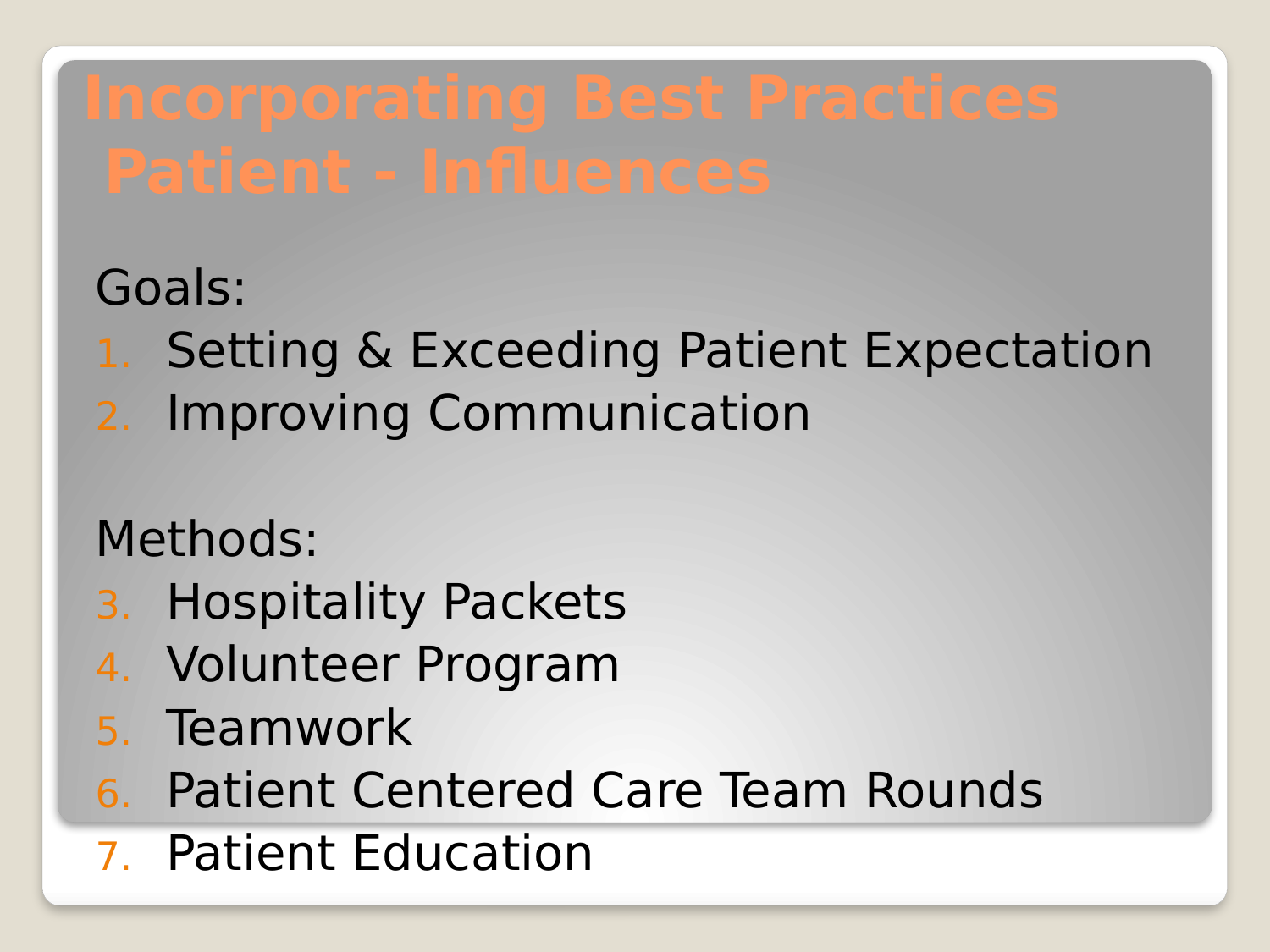

# Incorporating Best Practices Patient - Influences
Goals:
Setting & Exceeding Patient Expectation
Improving Communication

Methods:
Hospitality Packets
Volunteer Program
Teamwork
Patient Centered Care Team Rounds
Patient Education